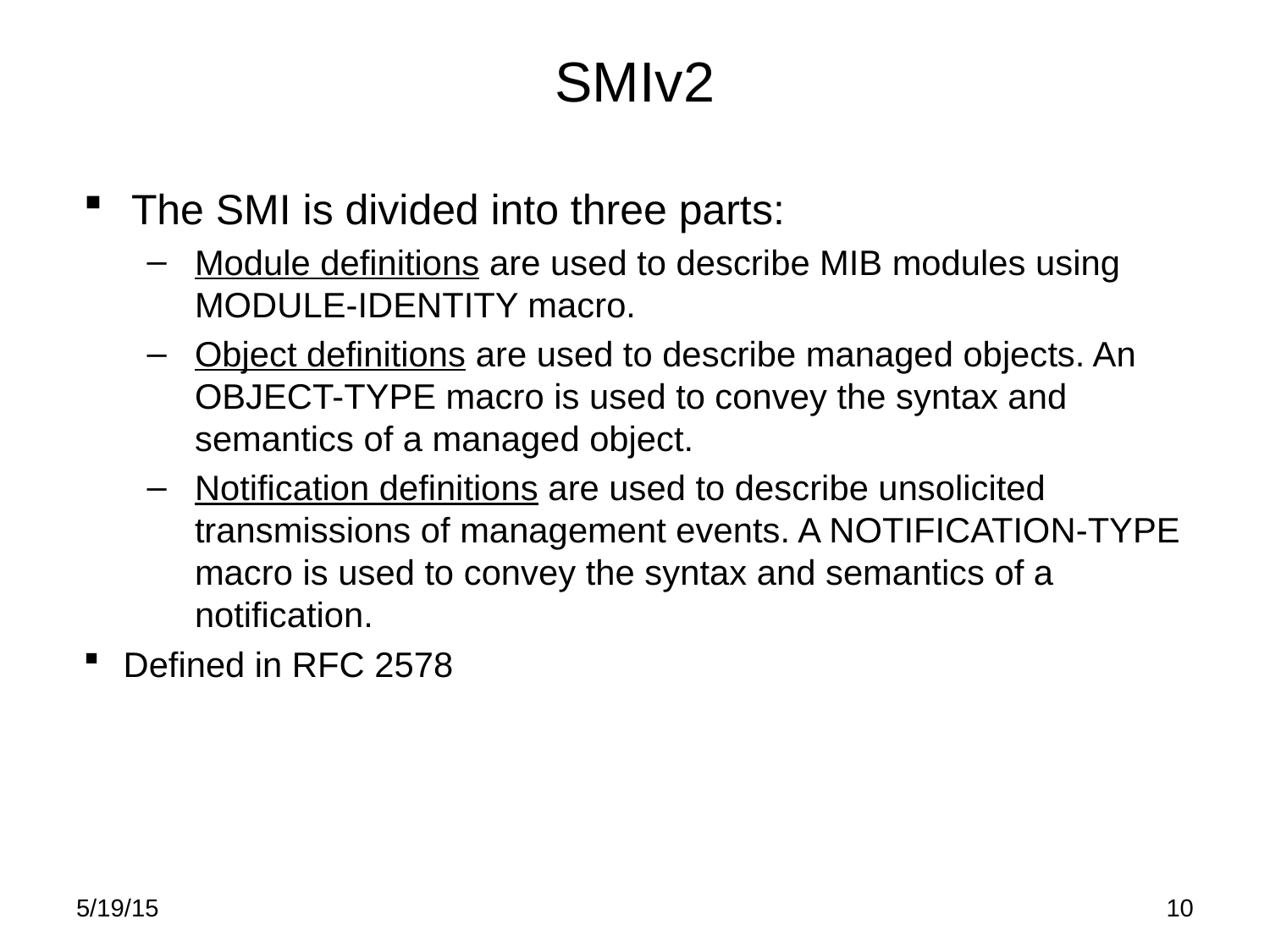

# SMIv2
The SMI is divided into three parts:
Module definitions are used to describe MIB modules using MODULE-IDENTITY macro.
Object definitions are used to describe managed objects. An OBJECT-TYPE macro is used to convey the syntax and semantics of a managed object.
Notification definitions are used to describe unsolicited transmissions of management events. A NOTIFICATION-TYPE macro is used to convey the syntax and semantics of a notification.
Defined in RFC 2578
5/19/15
10